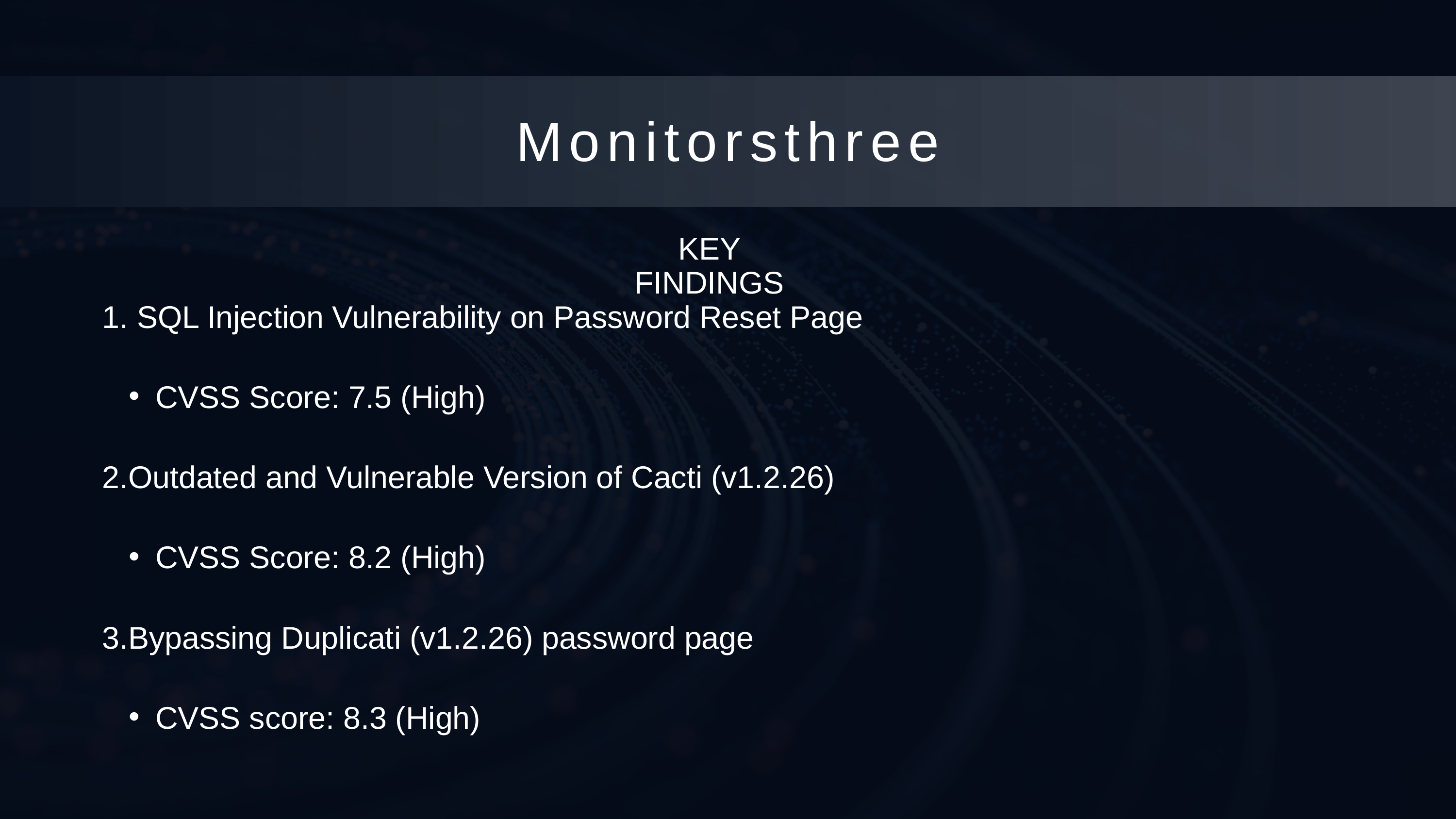

Monitorsthree
KEY FINDINGS
1. SQL Injection Vulnerability on Password Reset Page

CVSS Score: 7.5 (High)

2.Outdated and Vulnerable Version of Cacti (v1.2.26)

CVSS Score: 8.2 (High)

3.Bypassing Duplicati (v1.2.26) password page

CVSS score: 8.3 (High)